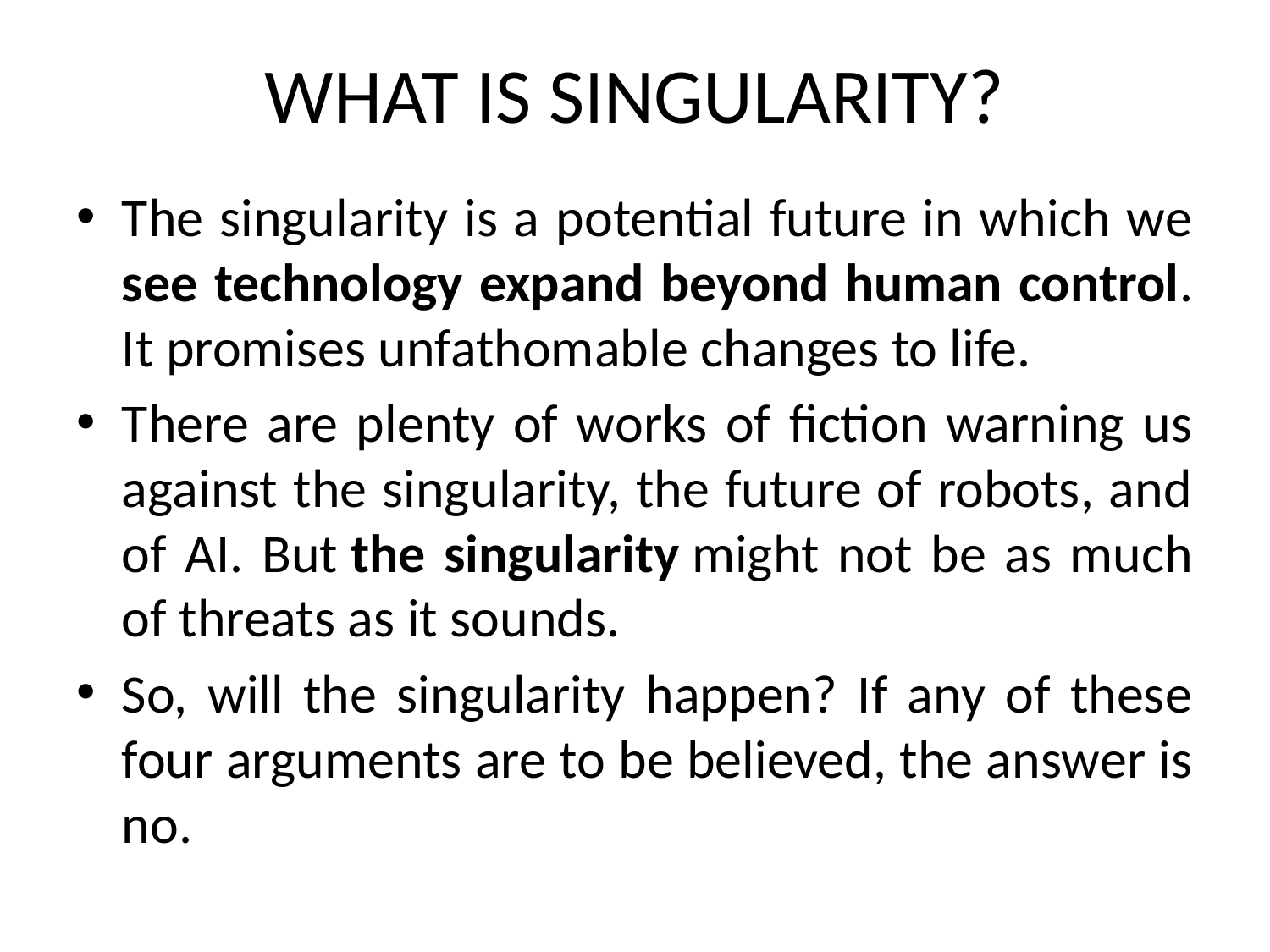

# WHAT IS SINGULARITY?
The singularity is a potential future in which we see technology expand beyond human control. It promises unfathomable changes to life.
There are plenty of works of fiction warning us against the singularity, the future of robots, and of AI. But the singularity might not be as much of threats as it sounds.
So, will the singularity happen? If any of these four arguments are to be believed, the answer is no.